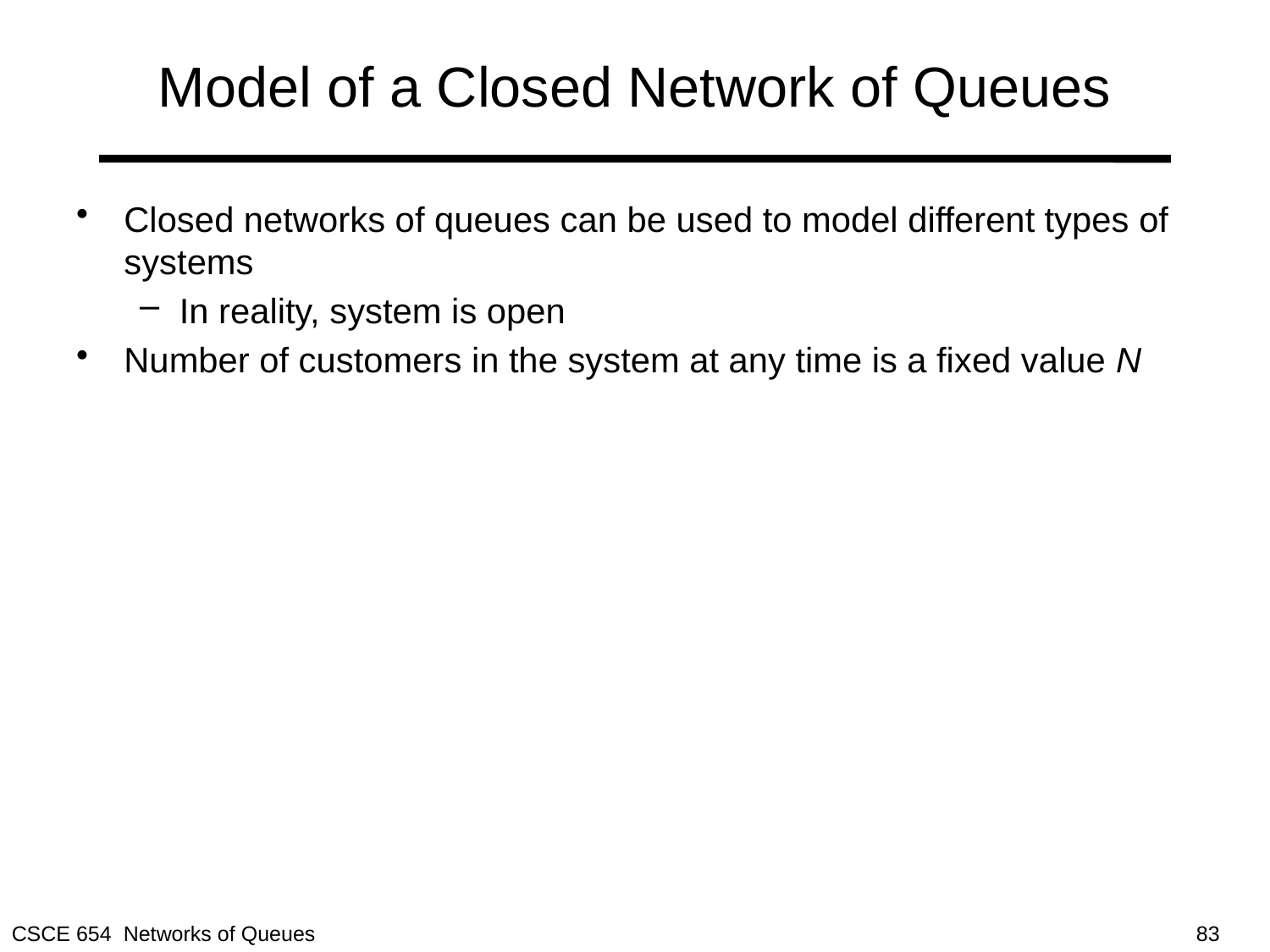

# Model of a Closed Network of Queues
Closed networks of queues can be used to model different types of systems
In reality, system is open
Number of customers in the system at any time is a fixed value N